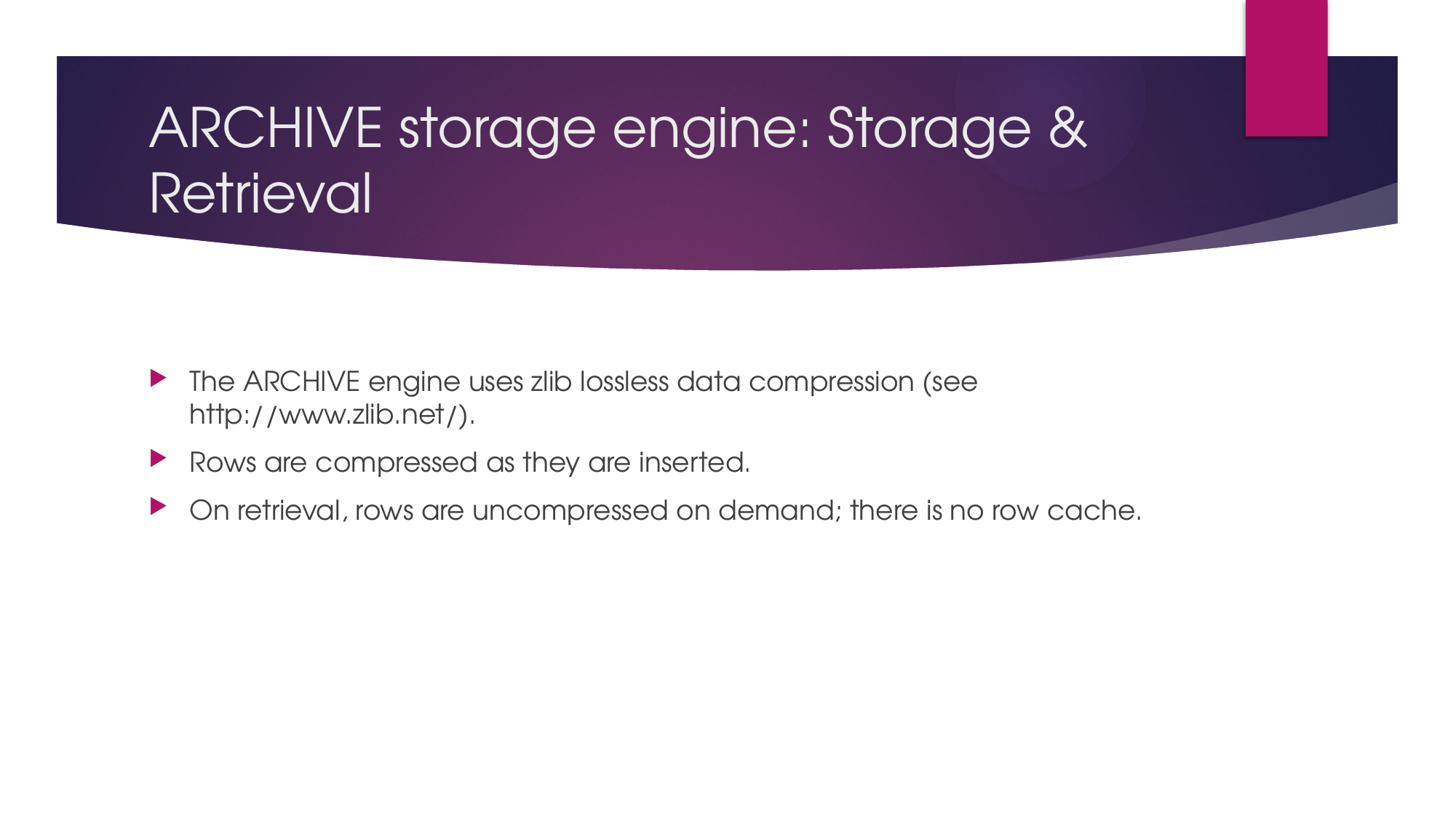

# ARCHIVE storage engine: Storage & Retrieval

The ARCHIVE engine uses zlib lossless data compression (see http://www.zlib.net/).
Rows are compressed as they are inserted.
On retrieval, rows are uncompressed on demand; there is no row cache.